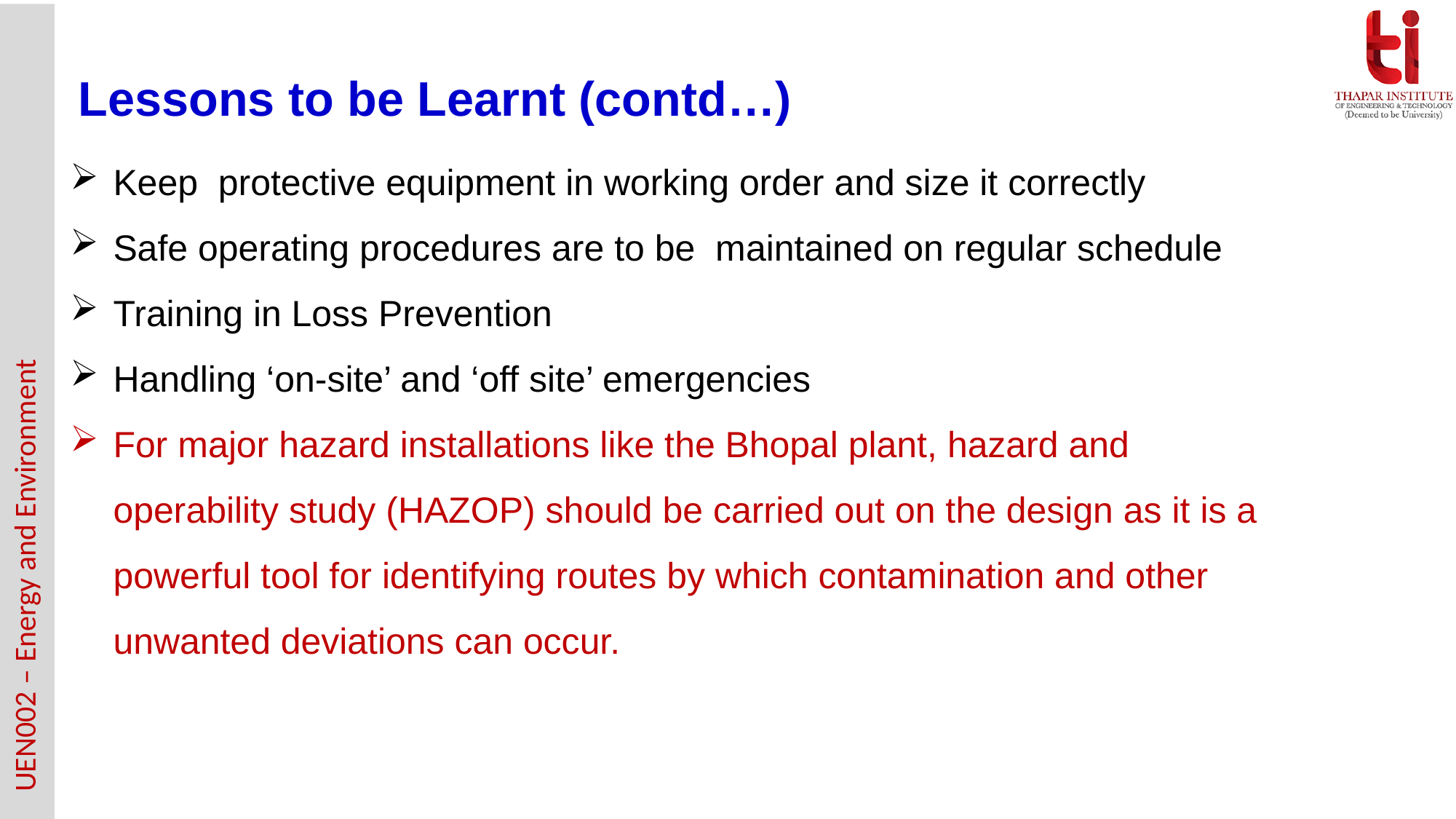

Lessons to be Learnt (contd…)
Keep  protective equipment in working order and size it correctly
Safe operating procedures are to be  maintained on regular schedule
Training in Loss Prevention
Handling ‘on-site’ and ‘off site’ emergencies
For major hazard installations like the Bhopal plant, hazard and operability study (HAZOP) should be carried out on the design as it is a powerful tool for identifying routes by which contamination and other unwanted deviations can occur.